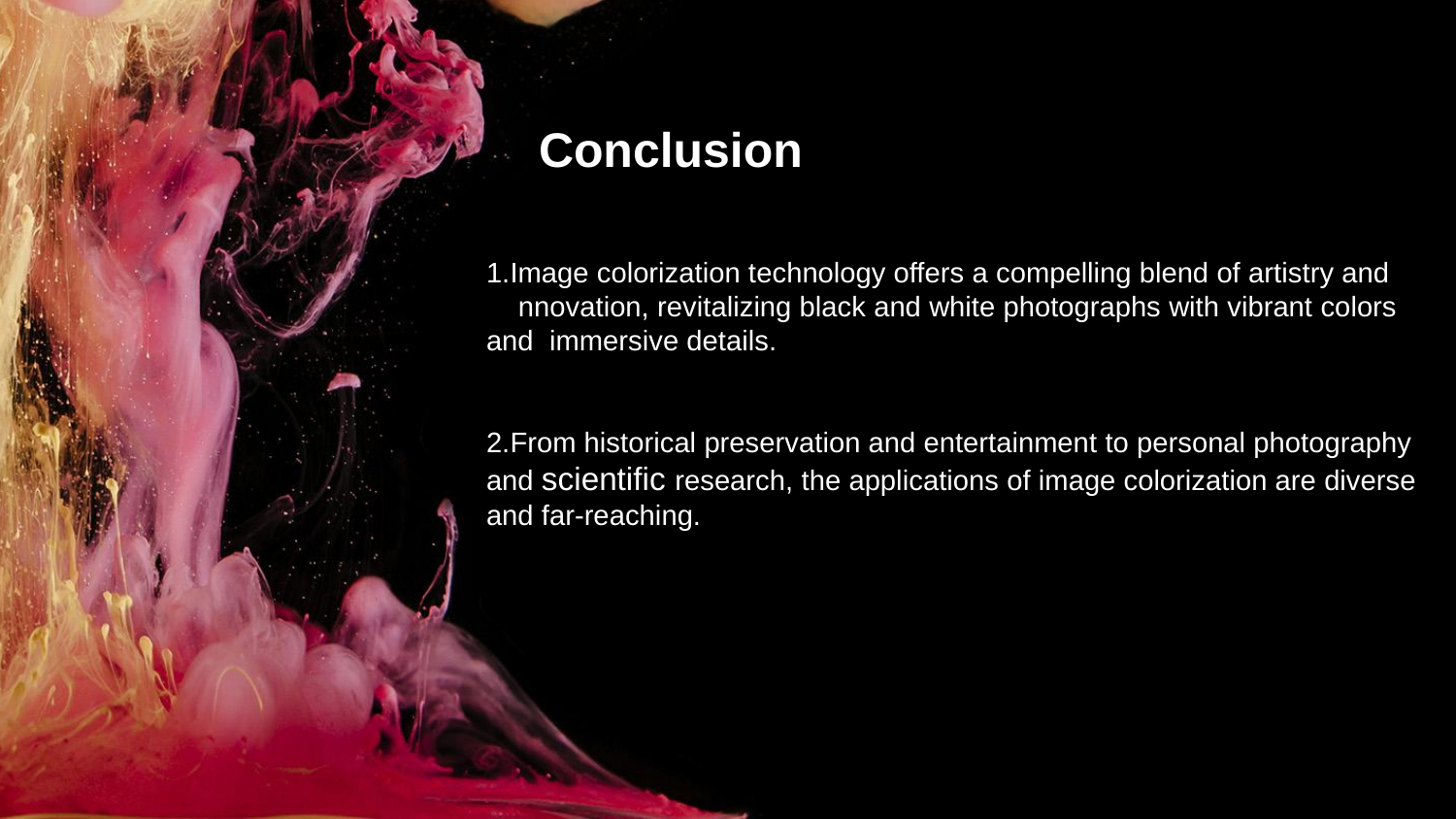

Conclusion
1.Image colorization technology offers a compelling blend of artistry and           nnovation, revitalizing black and white photographs with vibrant colors and  immersive details.

2.From historical preservation and entertainment to personal photography and scientific research, the applications of image colorization are diverse and far-reaching.